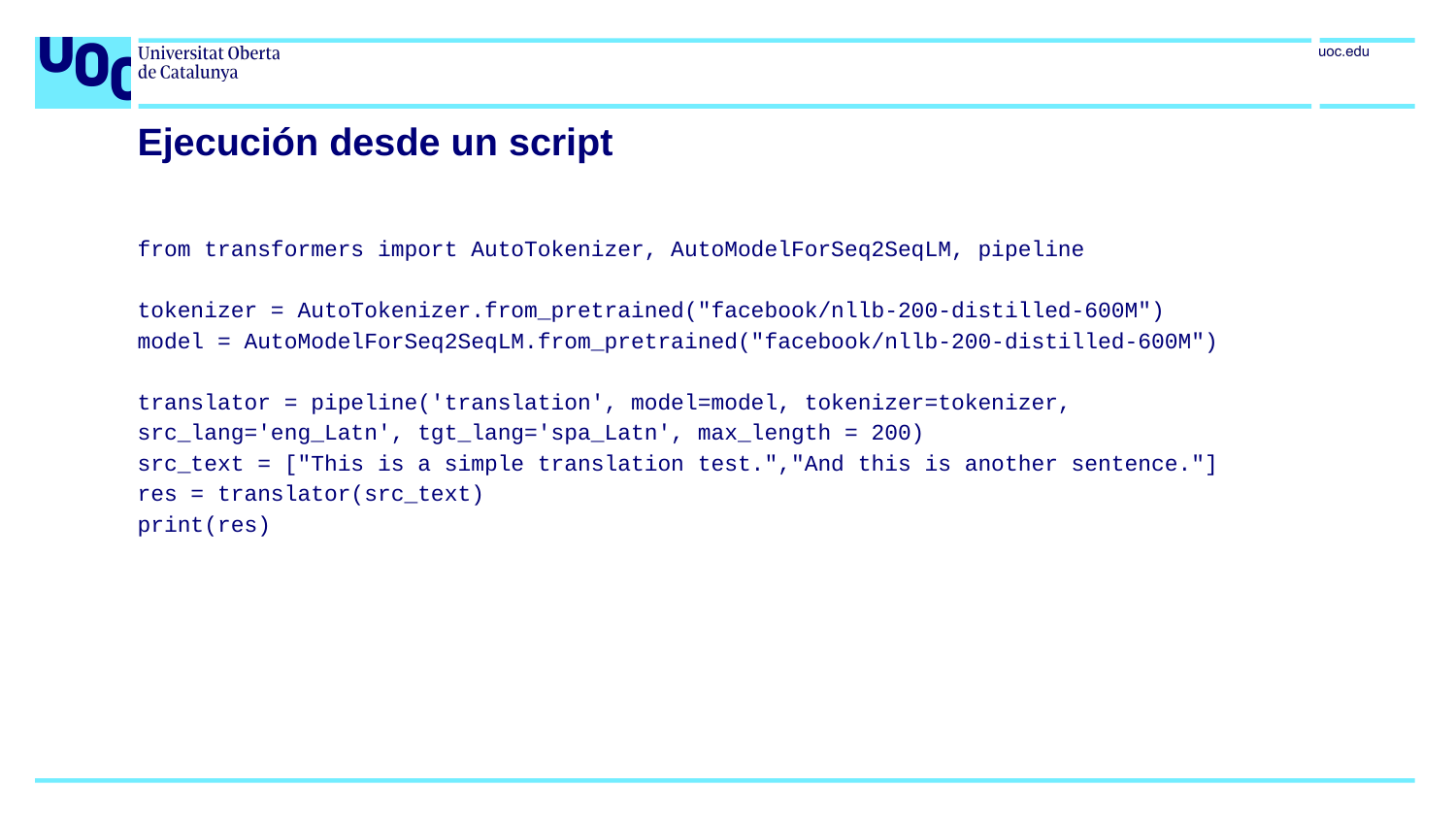

# Ejecución desde un script

from transformers import AutoTokenizer, AutoModelForSeq2SeqLM, pipeline

tokenizer = AutoTokenizer.from_pretrained("facebook/nllb-200-distilled-600M")
model = AutoModelForSeq2SeqLM.from_pretrained("facebook/nllb-200-distilled-600M")

translator = pipeline('translation', model=model, tokenizer=tokenizer, src_lang='eng_Latn', tgt_lang='spa_Latn', max_length = 200)
src_text = ["This is a simple translation test.","And this is another sentence."]
res = translator(src_text)
print(res)